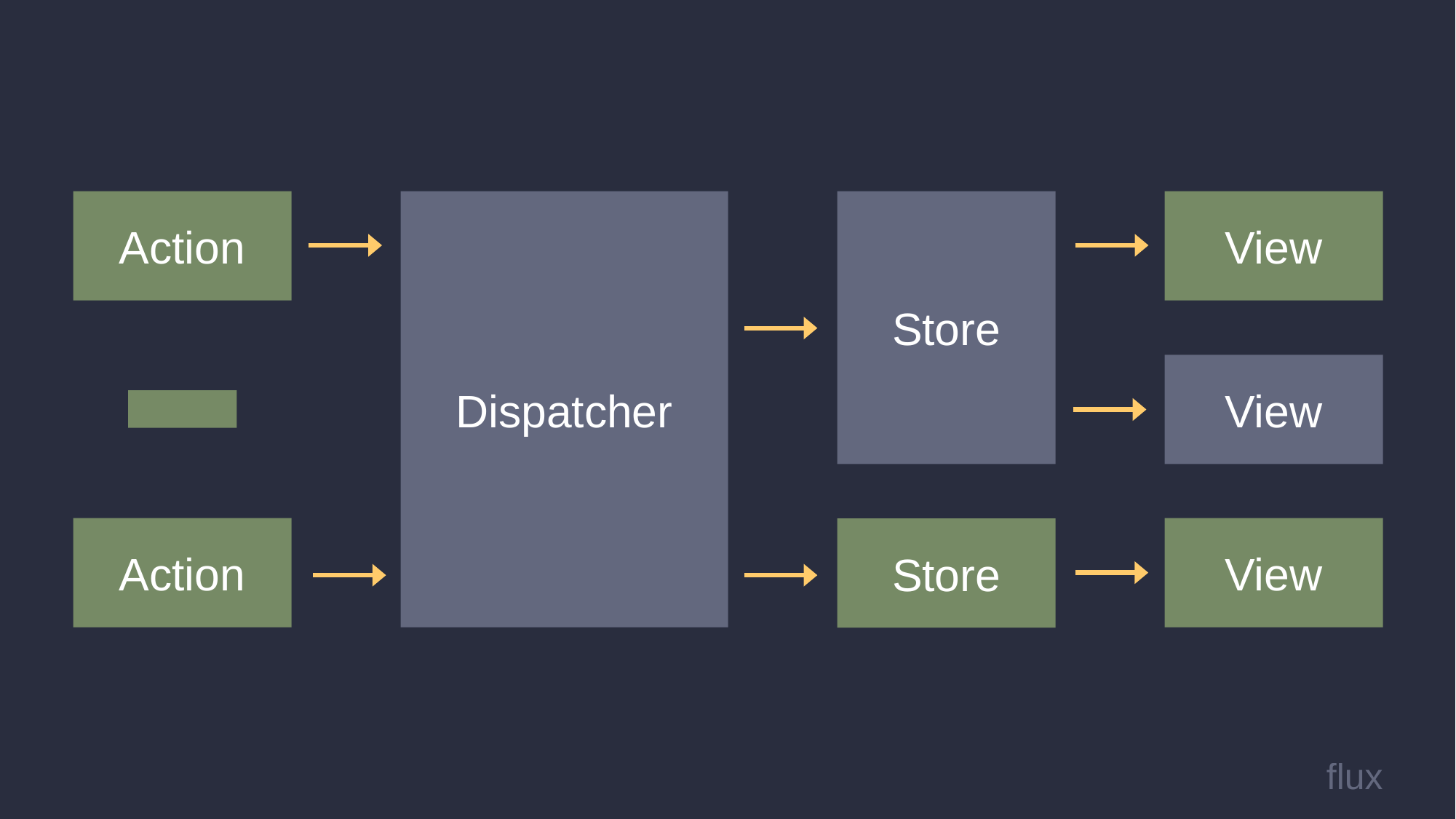

Store
Action
Dispatcher
View
View

Action
View
Store
flux